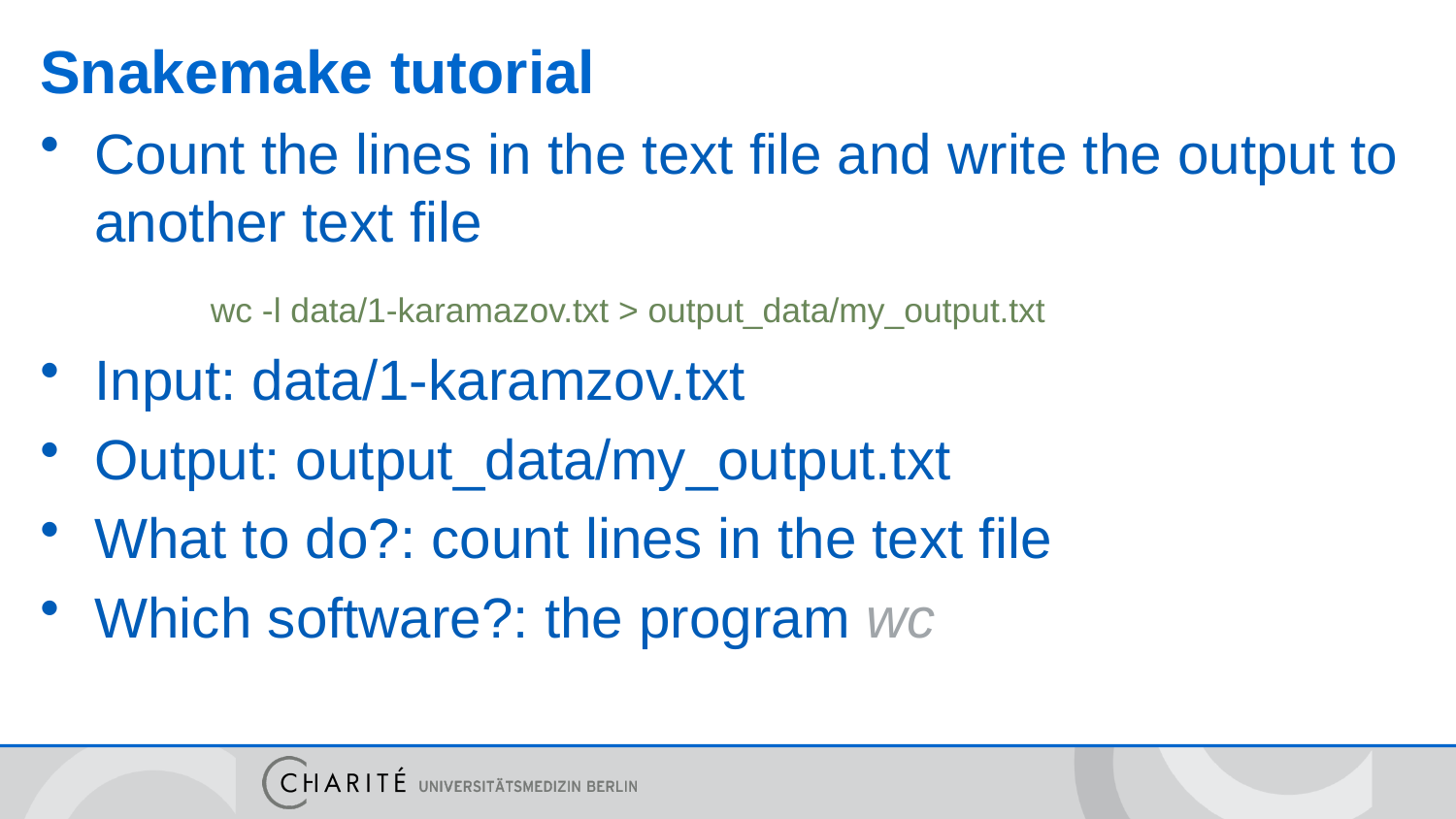

# Snakemake tutorial
Count the lines in the text file and write the output to another text file

Input: data/1-karamzov.txt
Output: output_data/my_output.txt
What to do?: count lines in the text file
Which software?: the program wc

wc -l data/1-karamazov.txt > output_data/my_output.txt